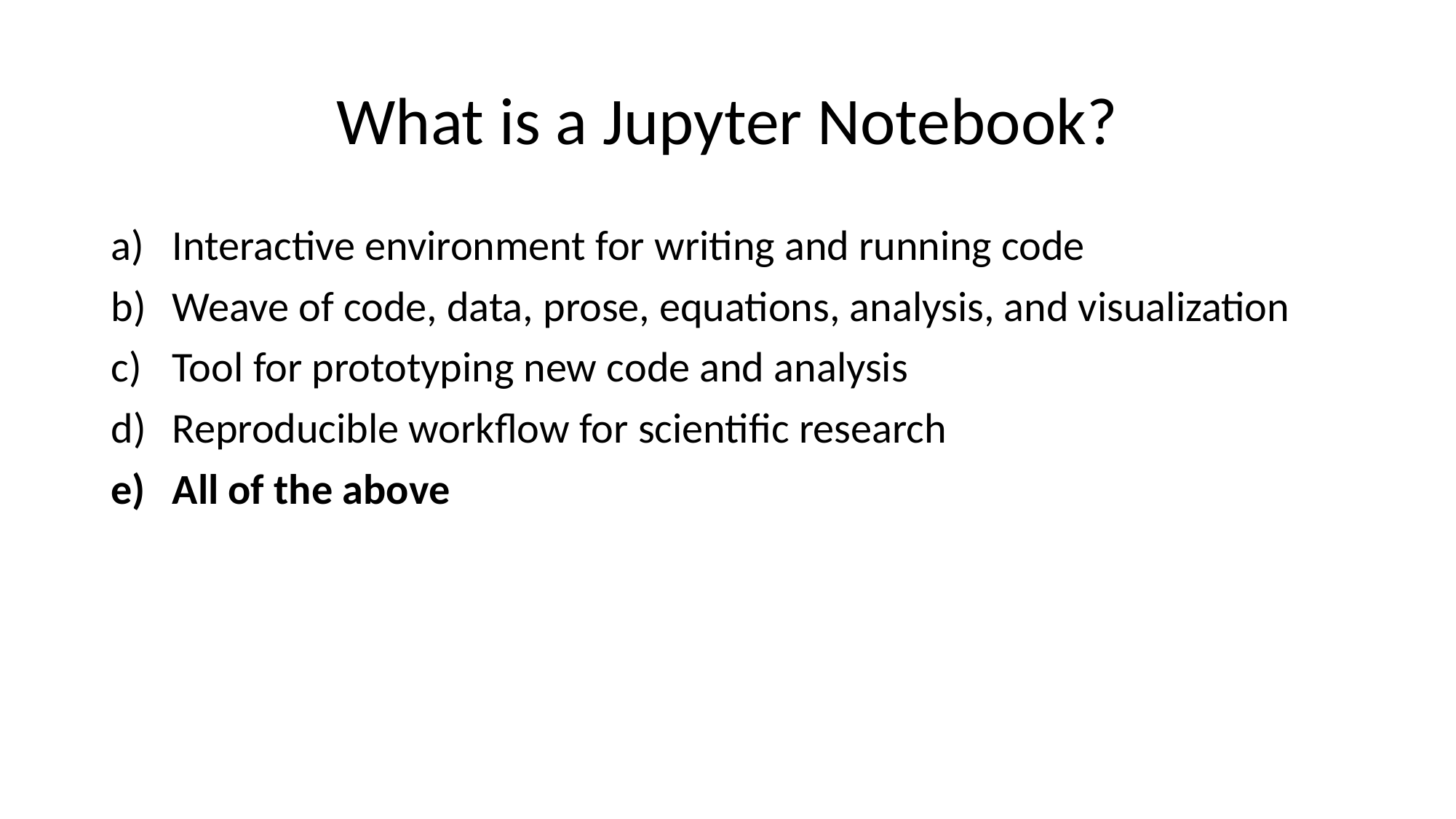

# What is a Jupyter Notebook?
Interactive environment for writing and running code
Weave of code, data, prose, equations, analysis, and visualization
Tool for prototyping new code and analysis
Reproducible workflow for scientific research
All of the above